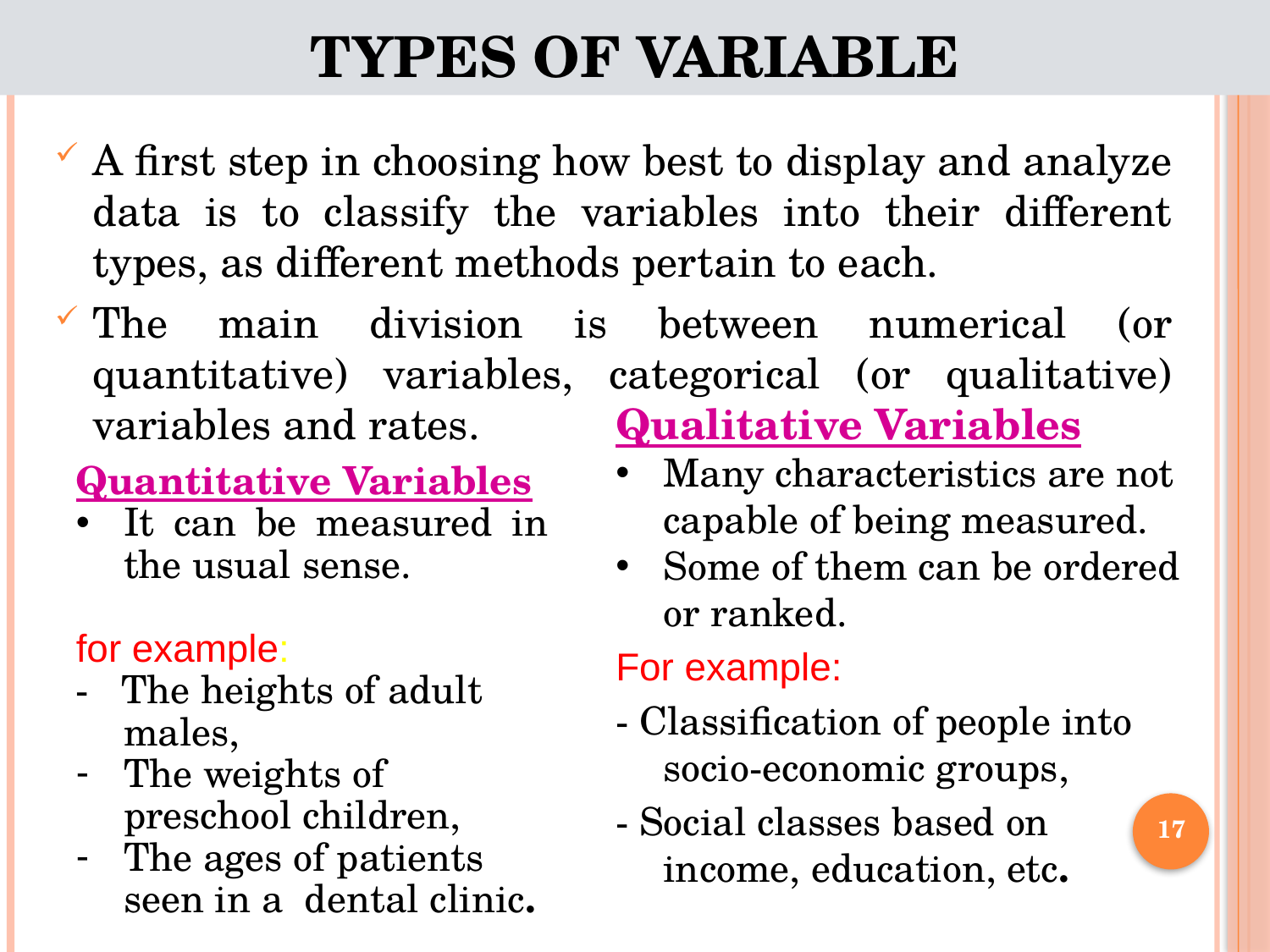

# TYPES OF VARIABLE
A first step in choosing how best to display and analyze data is to classify the variables into their different types, as different methods pertain to each.
The main division is between numerical (or quantitative) variables, categorical (or qualitative) variables and rates.

Qualitative Variables
Many characteristics are not capable of being measured.
Some of them can be ordered or ranked.
For example:
- Classification of people into socio-economic groups,
- Social classes based on income, education, etc.
Quantitative Variables
It can be measured in the usual sense.

for example:
-   The heights of adult males,
The weights of preschool children,
The ages of patients seen in a  dental clinic.
17